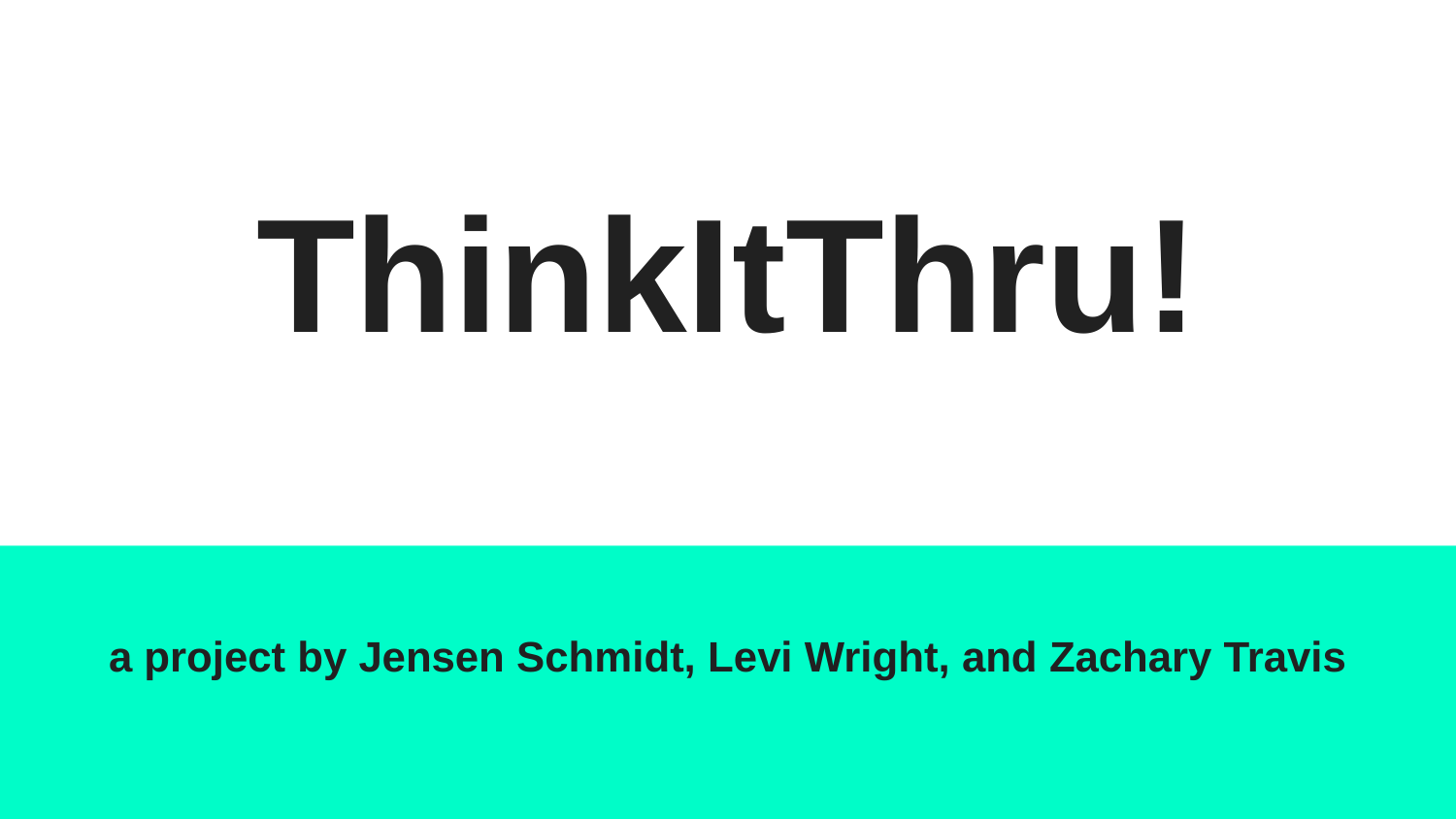

# ThinkItThru!
a project by Jensen Schmidt, Levi Wright, and Zachary Travis